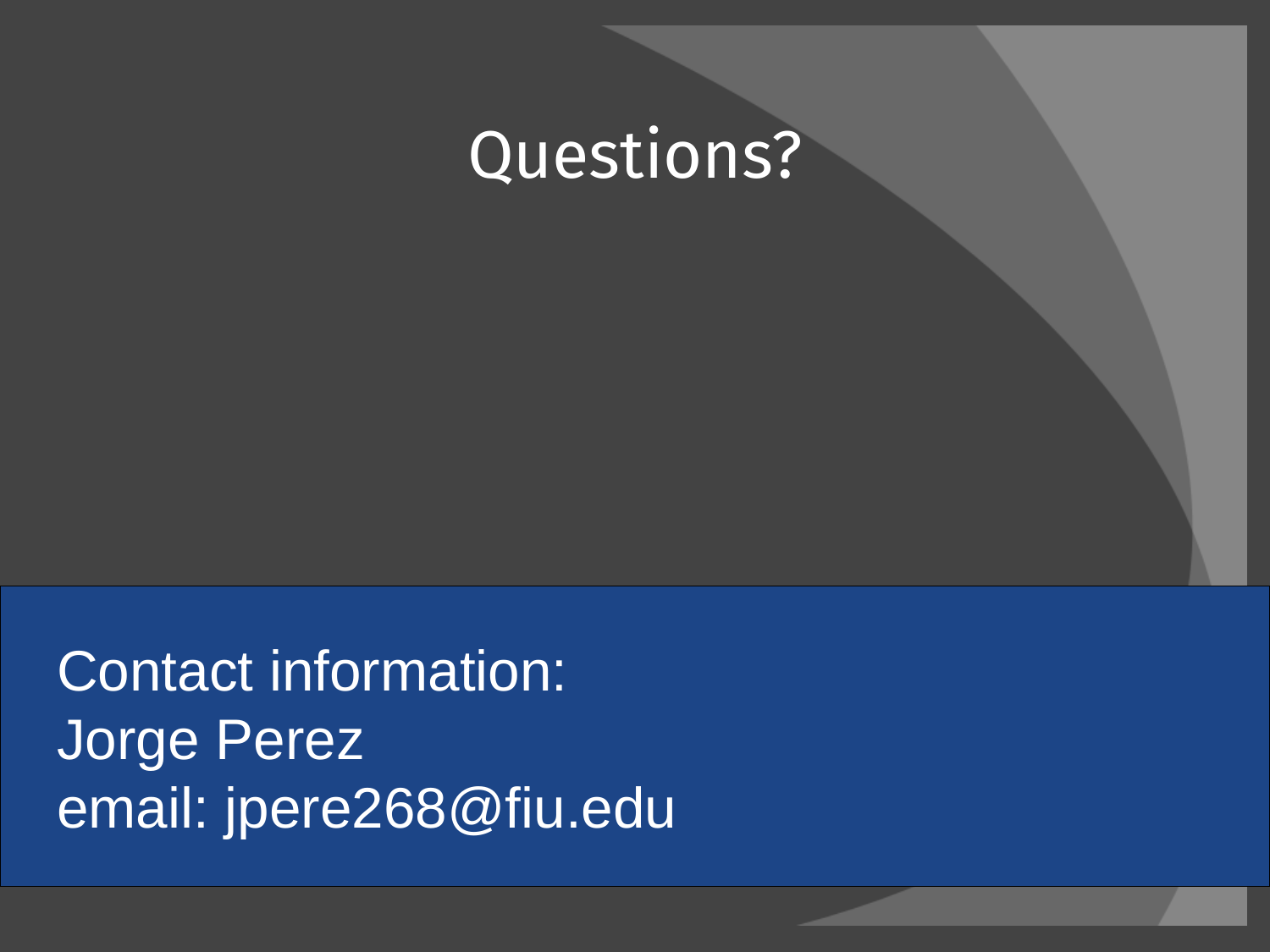

# Questions?

Contact information:
Jorge Perez
email: jpere268@fiu.edu